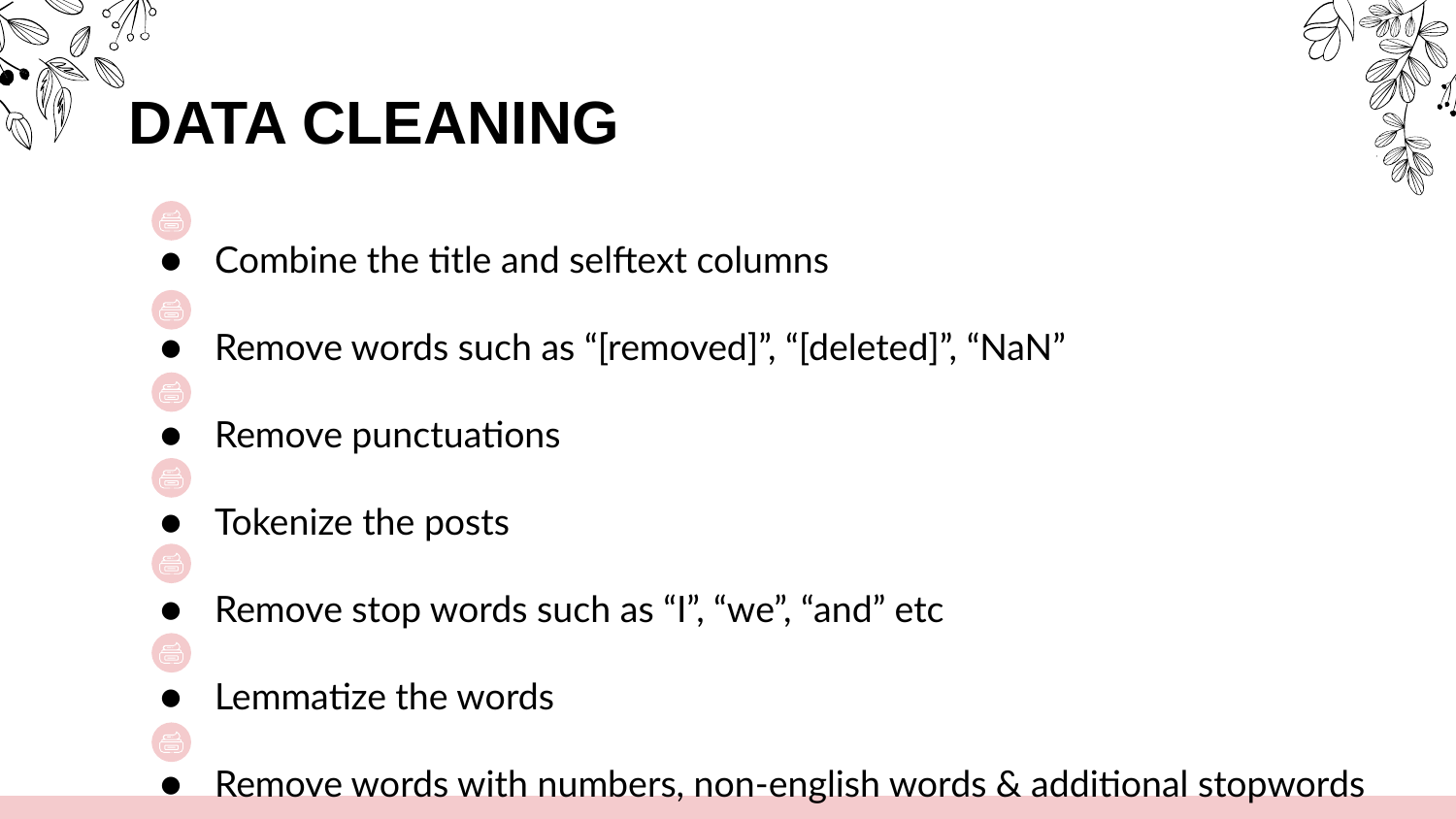

# DATA CLEANING
Combine the title and selftext columns
Remove words such as “[removed]”, “[deleted]”, “NaN”
Remove punctuations
Tokenize the posts
Remove stop words such as “I”, “we”, “and” etc
Lemmatize the words
Remove words with numbers, non-english words & additional stopwords